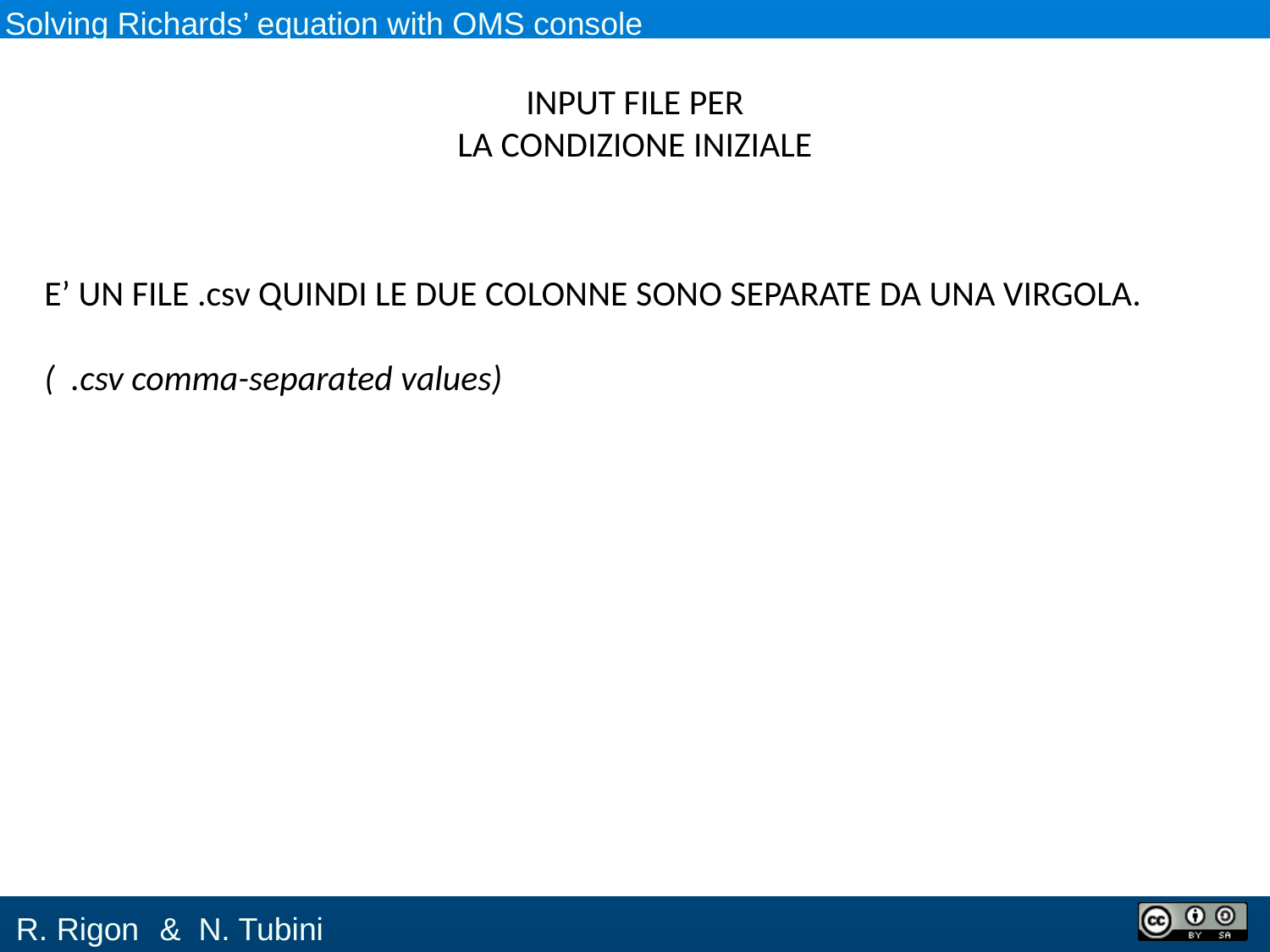

Solving Richards’ equation with OMS console
INPUT FILE PER
LA CONDIZIONE INIZIALE
E’ UN FILE .csv QUINDI LE DUE COLONNE SONO SEPARATE DA UNA VIRGOLA.

(  .csv comma-separated values)

 &  N. Tubini